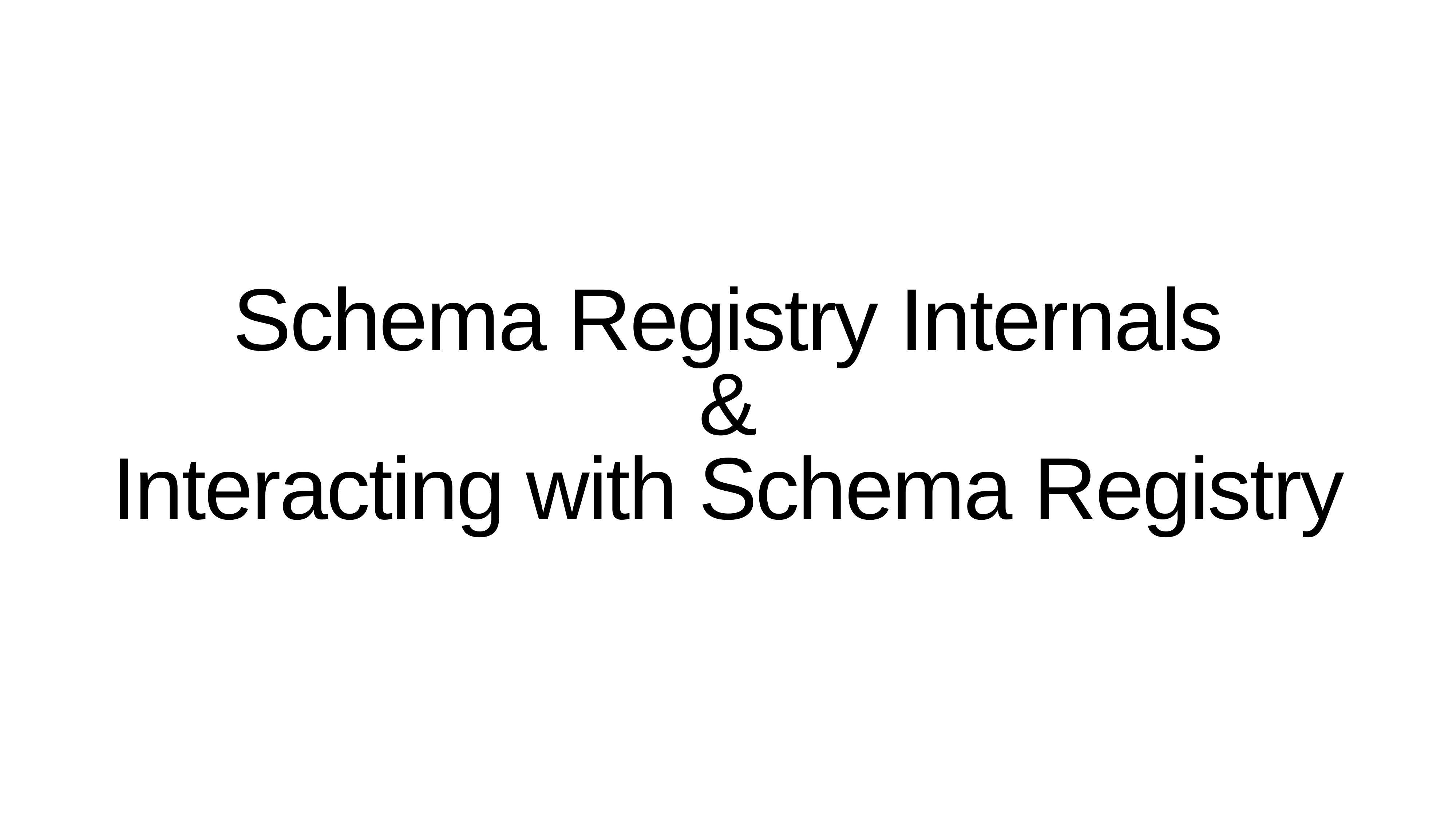

Schema Registry Internals
&
Interacting with Schema Registry